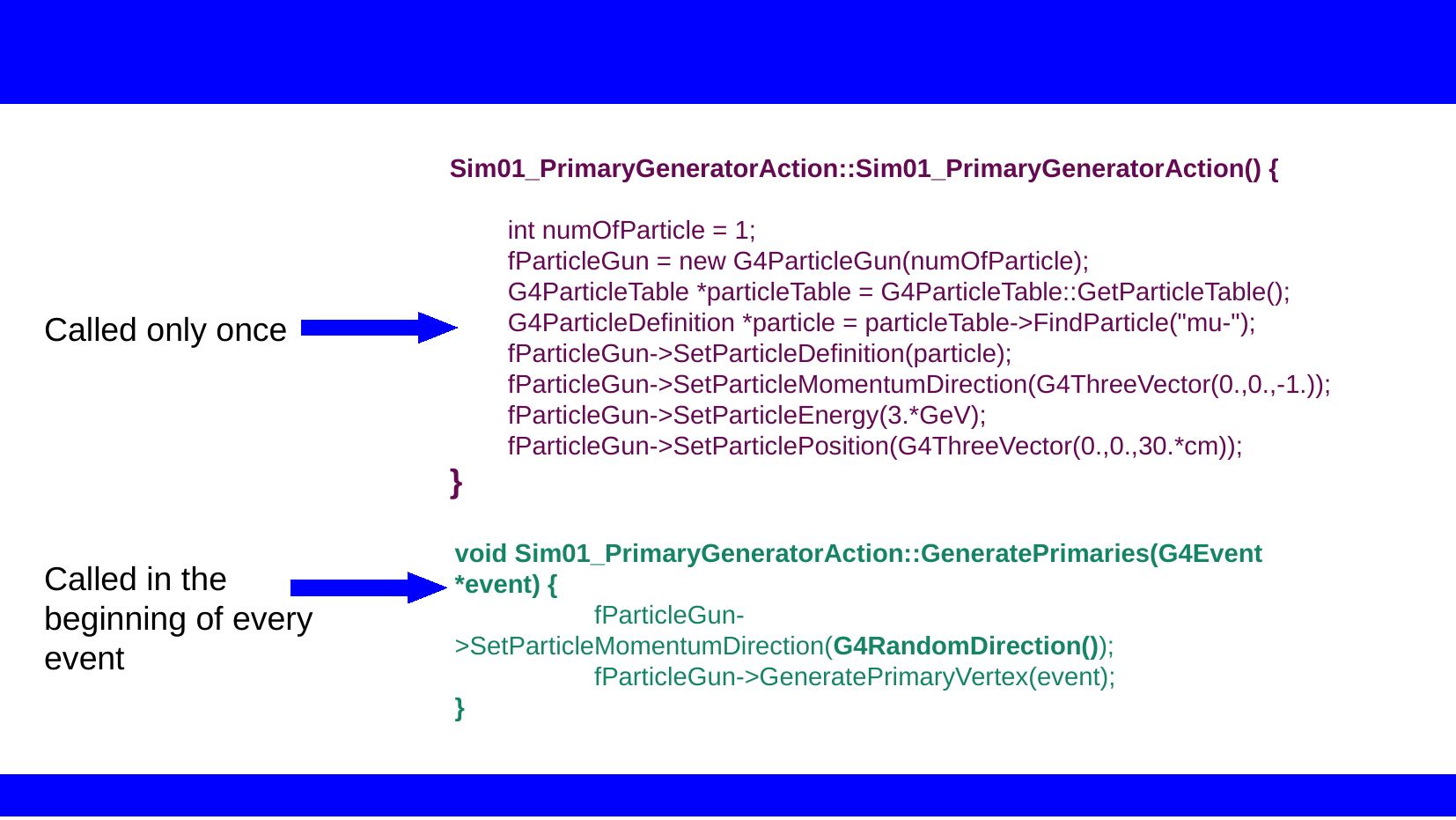

Sim01_PrimaryGeneratorAction::Sim01_PrimaryGeneratorAction() {

        int numOfParticle = 1;
        fParticleGun = new G4ParticleGun(numOfParticle);
        G4ParticleTable *particleTable = G4ParticleTable::GetParticleTable();
        G4ParticleDefinition *particle = particleTable->FindParticle("mu-");
        fParticleGun->SetParticleDefinition(particle);
        fParticleGun->SetParticleMomentumDirection(G4ThreeVector(0.,0.,-1.));
        fParticleGun->SetParticleEnergy(3.*GeV);
        fParticleGun->SetParticlePosition(G4ThreeVector(0.,0.,30.*cm));
}
Called only once

void Sim01_PrimaryGeneratorAction::GeneratePrimaries(G4Event *event) {
	 fParticleGun->SetParticleMomentumDirection(G4RandomDirection());
	 fParticleGun->GeneratePrimaryVertex(event);
}
Called in the beginning of every event